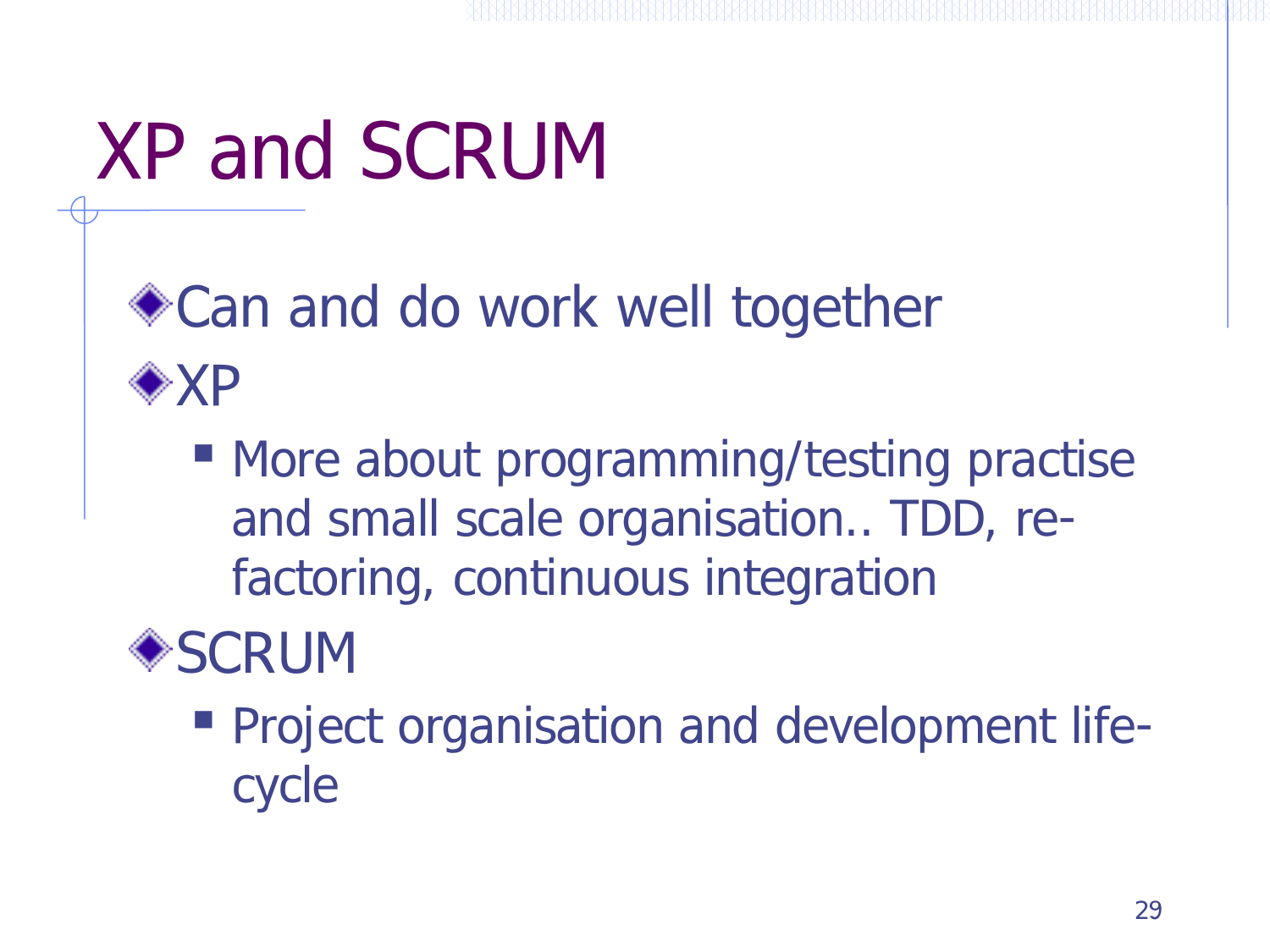

# XP and SCRUM
Can and do work well together
XP
More about programming/testing practise and small scale organisation.. TDD, re-factoring, continuous integration
SCRUM
Project organisation and development life-cycle
29